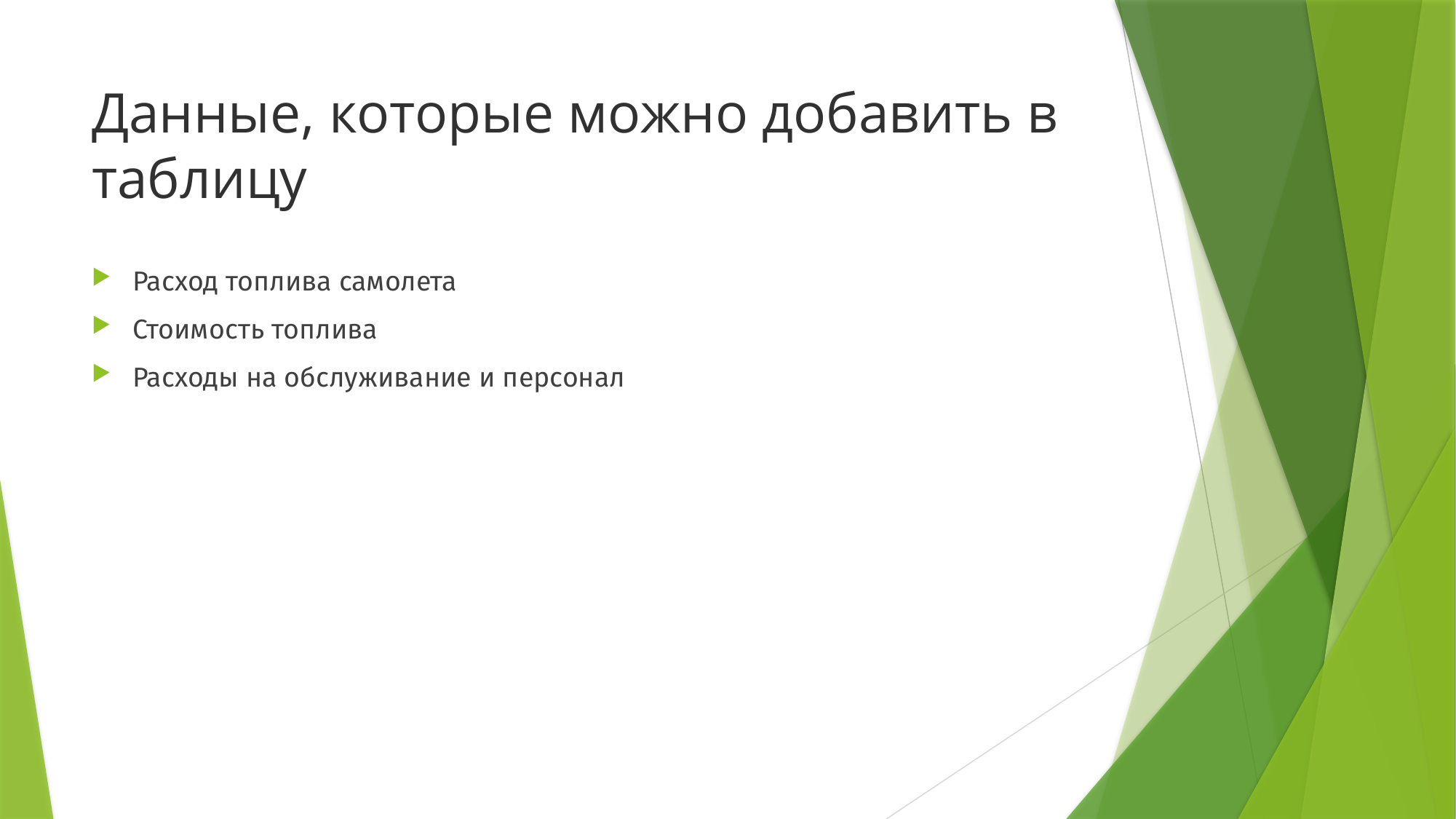

# Данные, которые можно добавить в таблицу
Расход топлива самолета
Стоимость топлива
Расходы на обслуживание и персонал